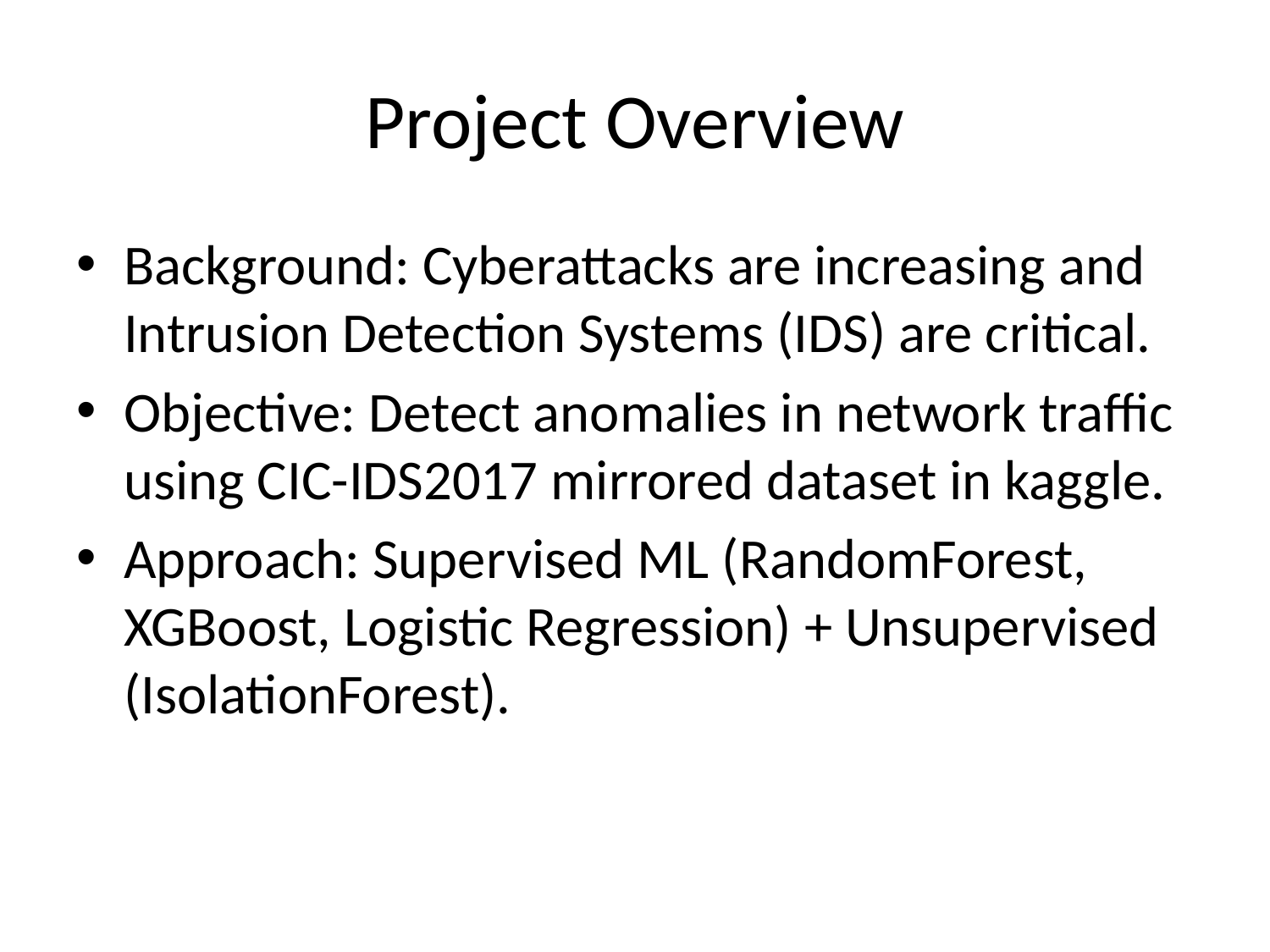

# Project Overview
Background: Cyberattacks are increasing and Intrusion Detection Systems (IDS) are critical.
Objective: Detect anomalies in network traffic using CIC-IDS2017 mirrored dataset in kaggle.
Approach: Supervised ML (RandomForest, XGBoost, Logistic Regression) + Unsupervised (IsolationForest).